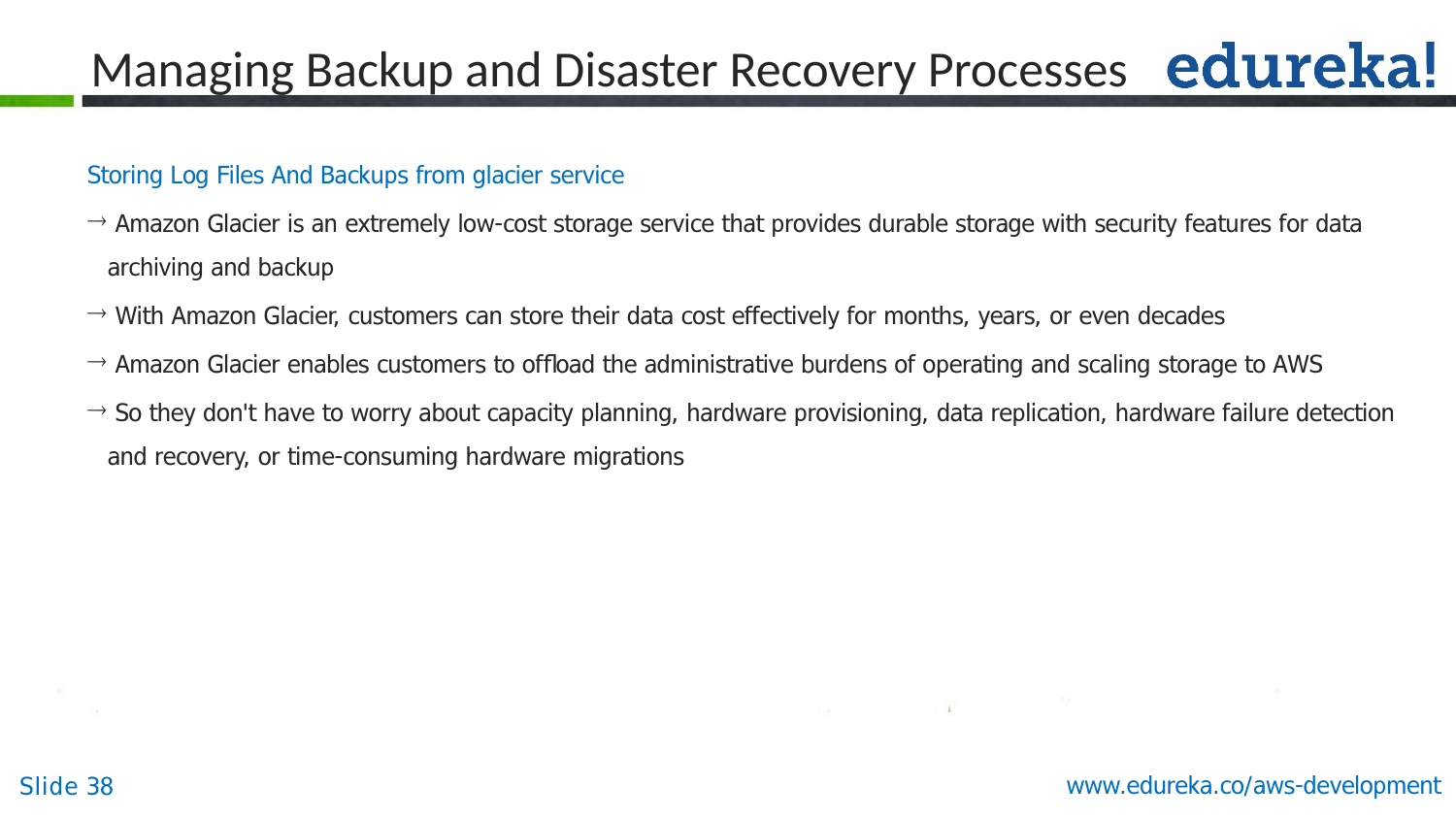

# Managing Backup and Disaster Recovery Processes
Storing Log Files And Backups from glacier service
 Amazon Glacier is an extremely low-cost storage service that provides durable storage with security features for data archiving and backup
 With Amazon Glacier, customers can store their data cost effectively for months, years, or even decades
 Amazon Glacier enables customers to offload the administrative burdens of operating and scaling storage to AWS
 So they don't have to worry about capacity planning, hardware provisioning, data replication, hardware failure detection and recovery, or time-consuming hardware migrations